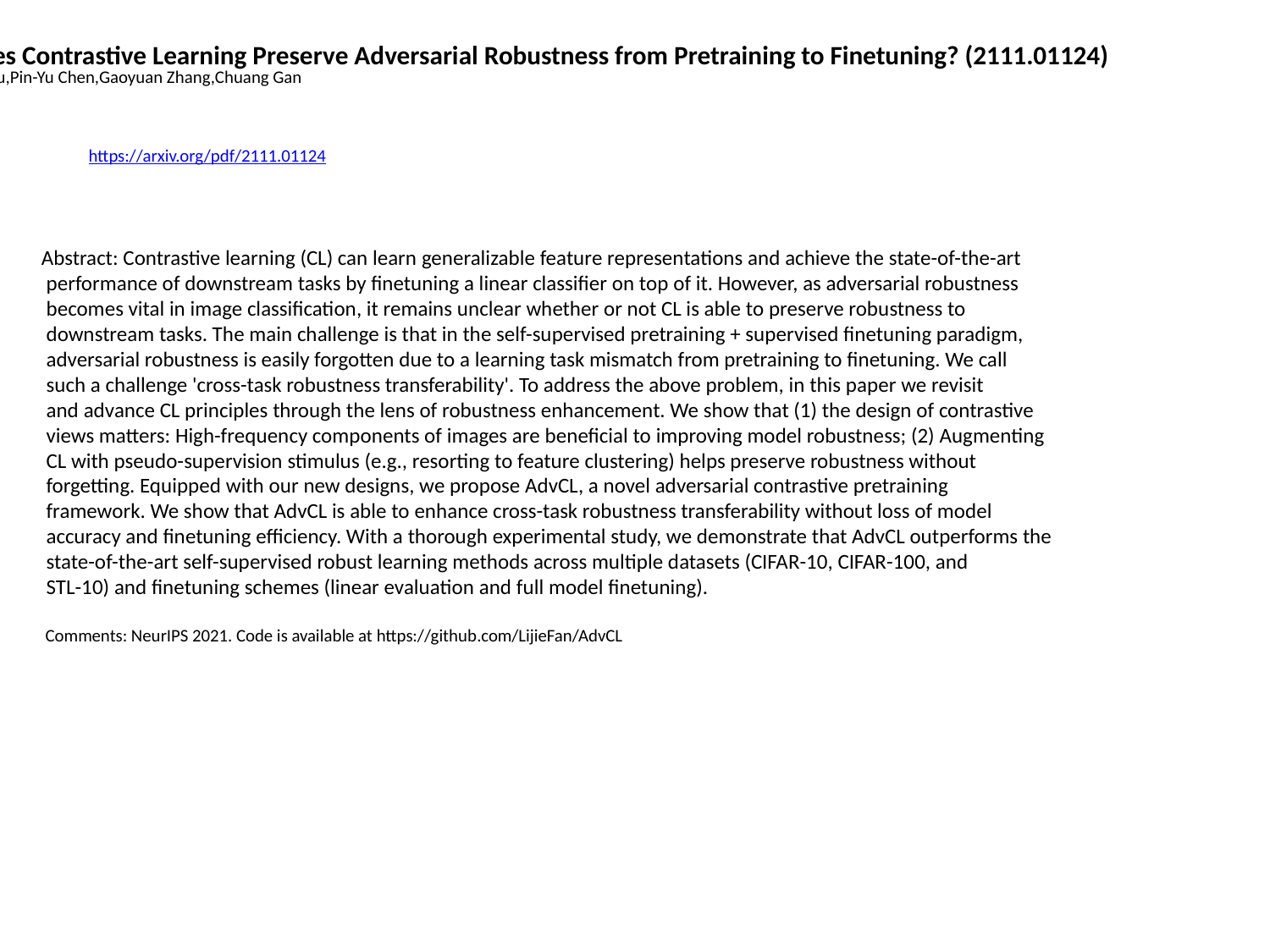

When Does Contrastive Learning Preserve Adversarial Robustness from Pretraining to Finetuning? (2111.01124)
Lijie Fan,Sijia Liu,Pin-Yu Chen,Gaoyuan Zhang,Chuang Gan

https://arxiv.org/pdf/2111.01124

Abstract: Contrastive learning (CL) can learn generalizable feature representations and achieve the state-of-the-art
 performance of downstream tasks by finetuning a linear classifier on top of it. However, as adversarial robustness
 becomes vital in image classification, it remains unclear whether or not CL is able to preserve robustness to
 downstream tasks. The main challenge is that in the self-supervised pretraining + supervised finetuning paradigm,
 adversarial robustness is easily forgotten due to a learning task mismatch from pretraining to finetuning. We call
 such a challenge 'cross-task robustness transferability'. To address the above problem, in this paper we revisit
 and advance CL principles through the lens of robustness enhancement. We show that (1) the design of contrastive
 views matters: High-frequency components of images are beneficial to improving model robustness; (2) Augmenting
 CL with pseudo-supervision stimulus (e.g., resorting to feature clustering) helps preserve robustness without
 forgetting. Equipped with our new designs, we propose AdvCL, a novel adversarial contrastive pretraining
 framework. We show that AdvCL is able to enhance cross-task robustness transferability without loss of model
 accuracy and finetuning efficiency. With a thorough experimental study, we demonstrate that AdvCL outperforms the
 state-of-the-art self-supervised robust learning methods across multiple datasets (CIFAR-10, CIFAR-100, and
 STL-10) and finetuning schemes (linear evaluation and full model finetuning).
 Comments: NeurIPS 2021. Code is available at https://github.com/LijieFan/AdvCL